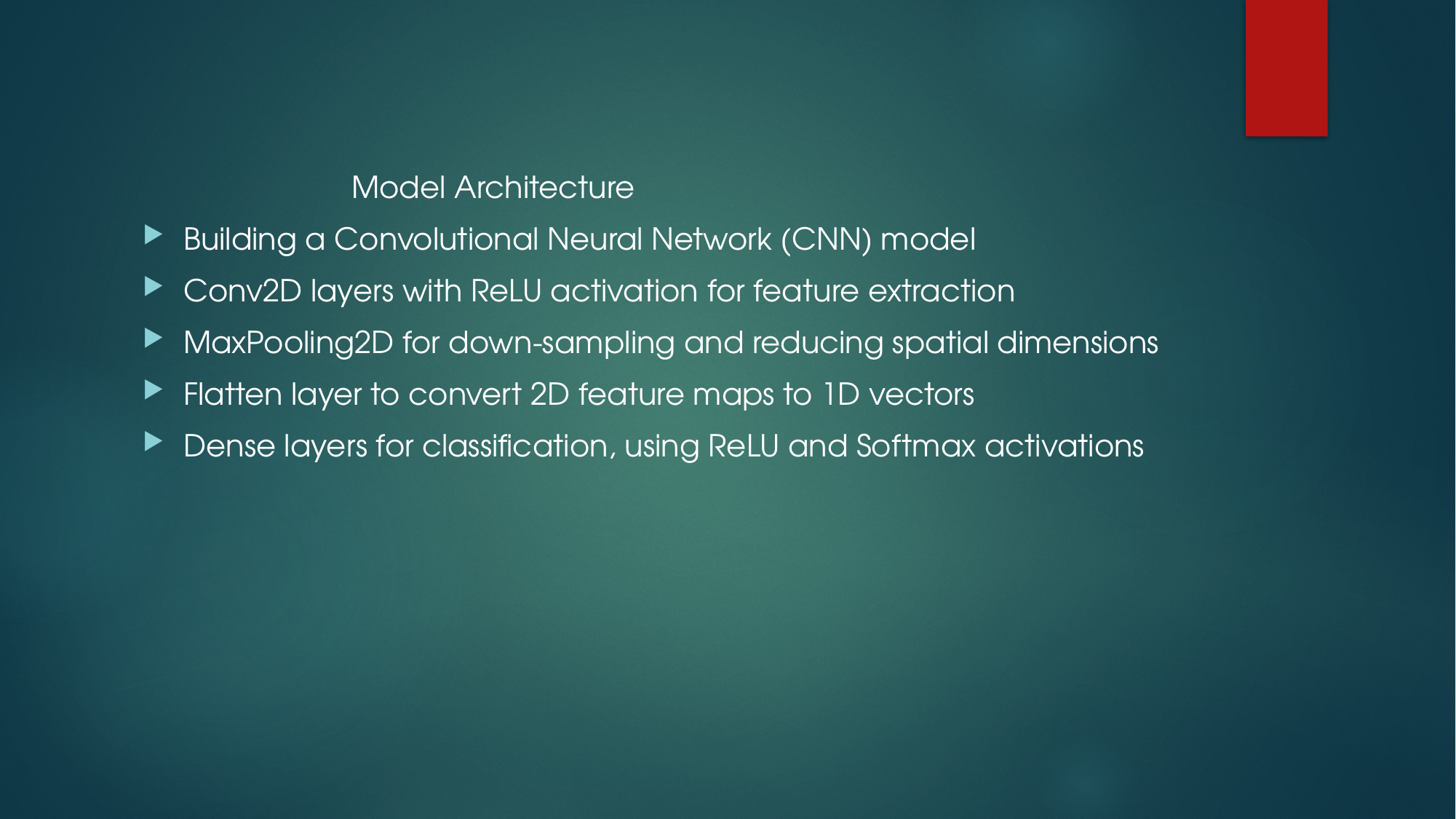

Model Architecture
Building a Convolutional Neural Network (CNN) model
Conv2D layers with ReLU activation for feature extraction
MaxPooling2D for down-sampling and reducing spatial dimensions
Flatten layer to convert 2D feature maps to 1D vectors
Dense layers for classification, using ReLU and Softmax activations